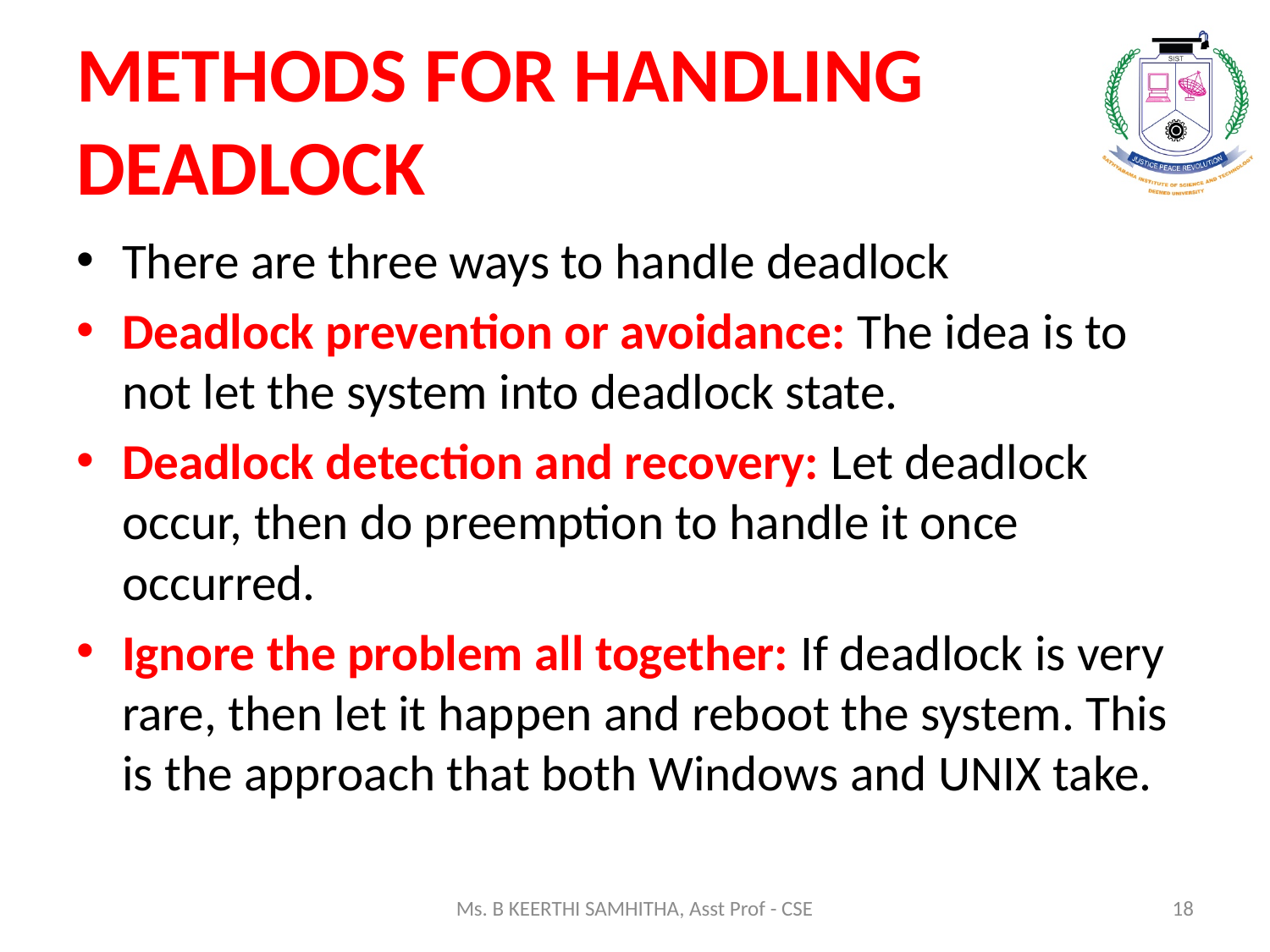

# METHODS FOR HANDLING DEADLOCK
There are three ways to handle deadlock
Deadlock prevention or avoidance: The idea is to not let the system into deadlock state.
Deadlock detection and recovery: Let deadlock occur, then do preemption to handle it once occurred.
Ignore the problem all together: If deadlock is very rare, then let it happen and reboot the system. This is the approach that both Windows and UNIX take.
Ms. B KEERTHI SAMHITHA, Asst Prof - CSE
18